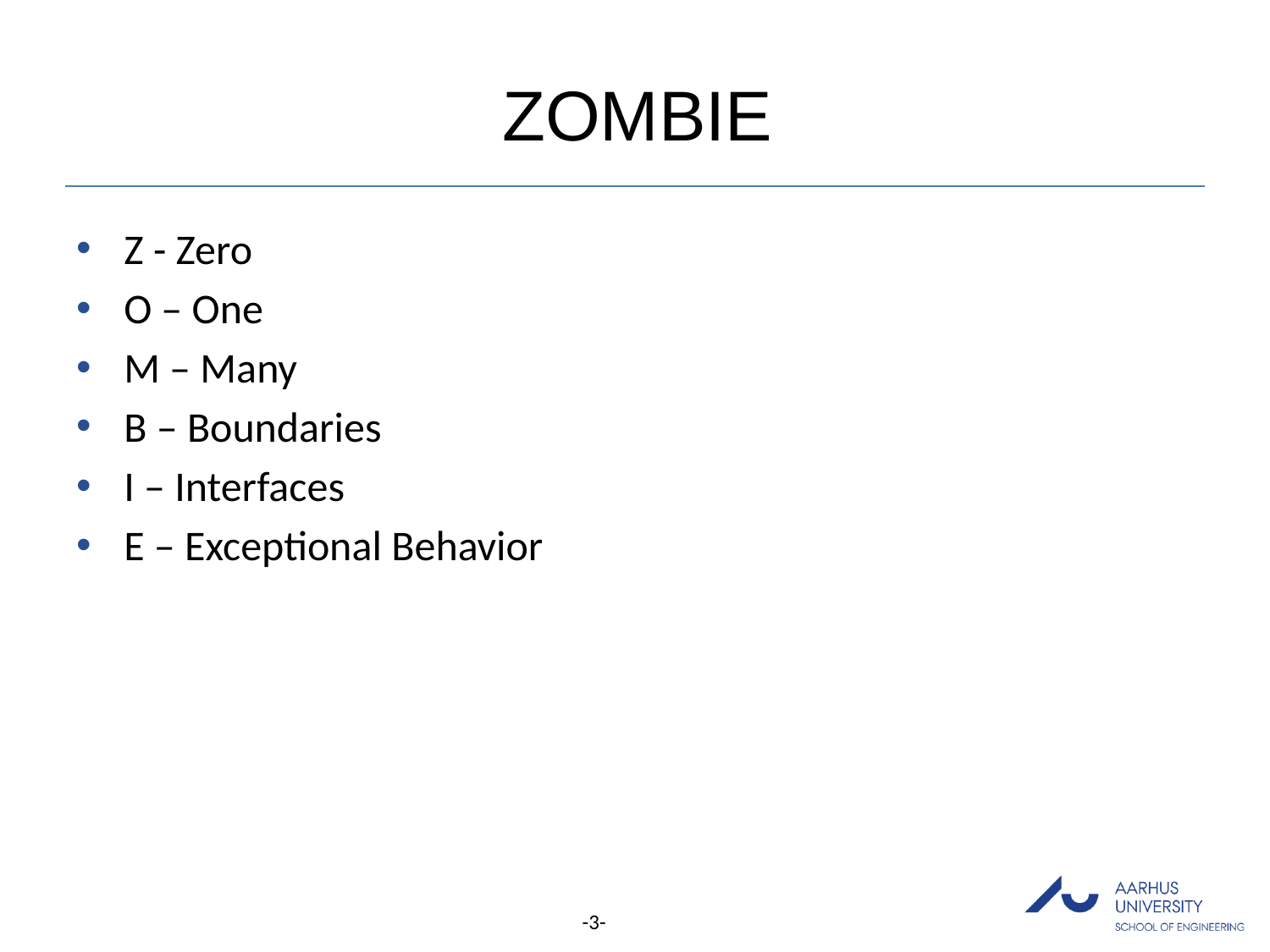

# ZOMBIE
Z - Zero
O – One
M – Many
B – Boundaries
I – Interfaces
E – Exceptional Behavior